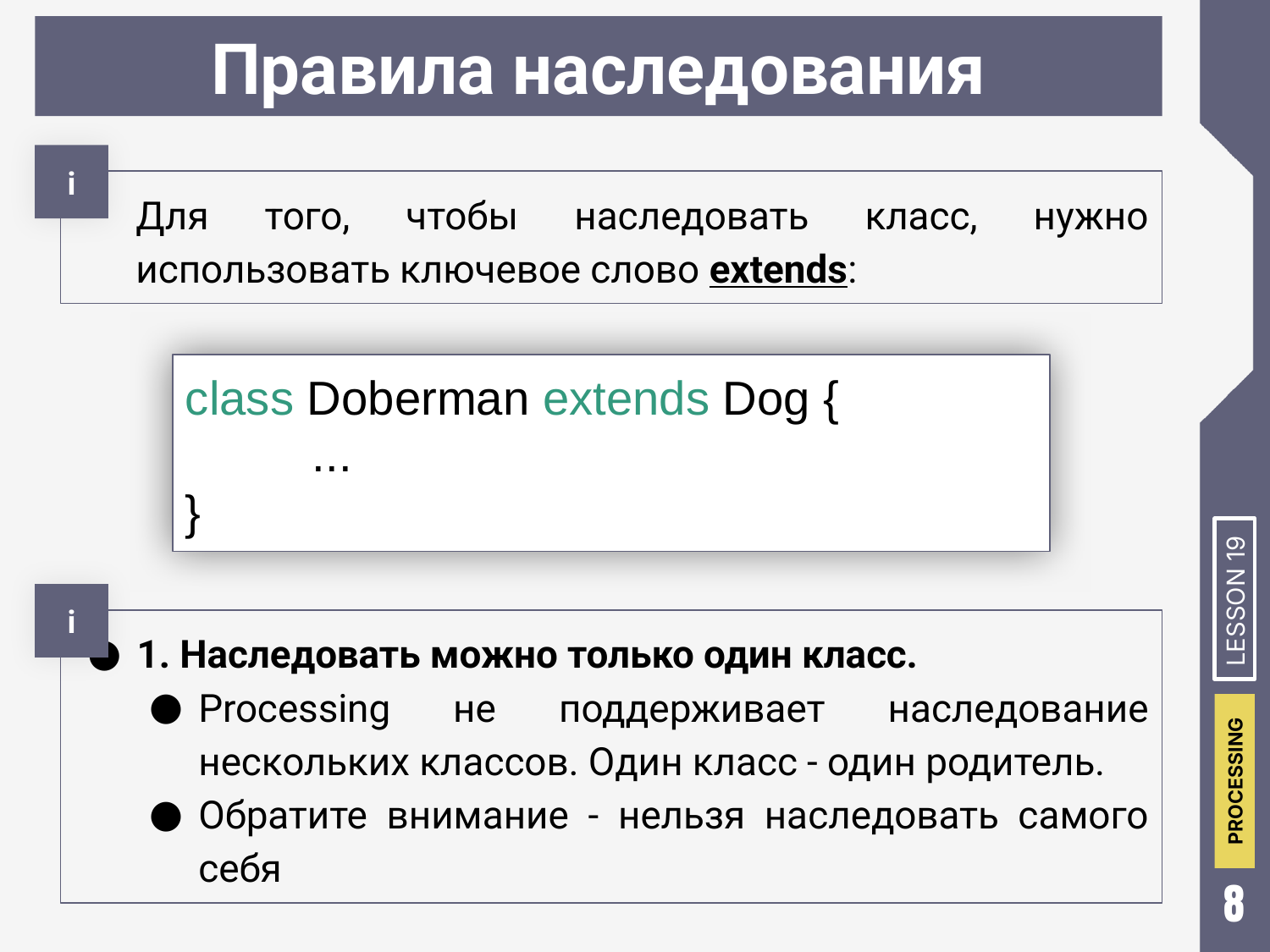

Правила наследования
і
Для того, чтобы наследовать класс, нужно использовать ключевое слово extends:
class Doberman extends Dog {
	...
}
LESSON 19
і
1. Наследовать можно только один класс.
Processing не поддерживает наследование нескольких классов. Один класс - один родитель.
Обратите внимание - нельзя наследовать самого себя
8